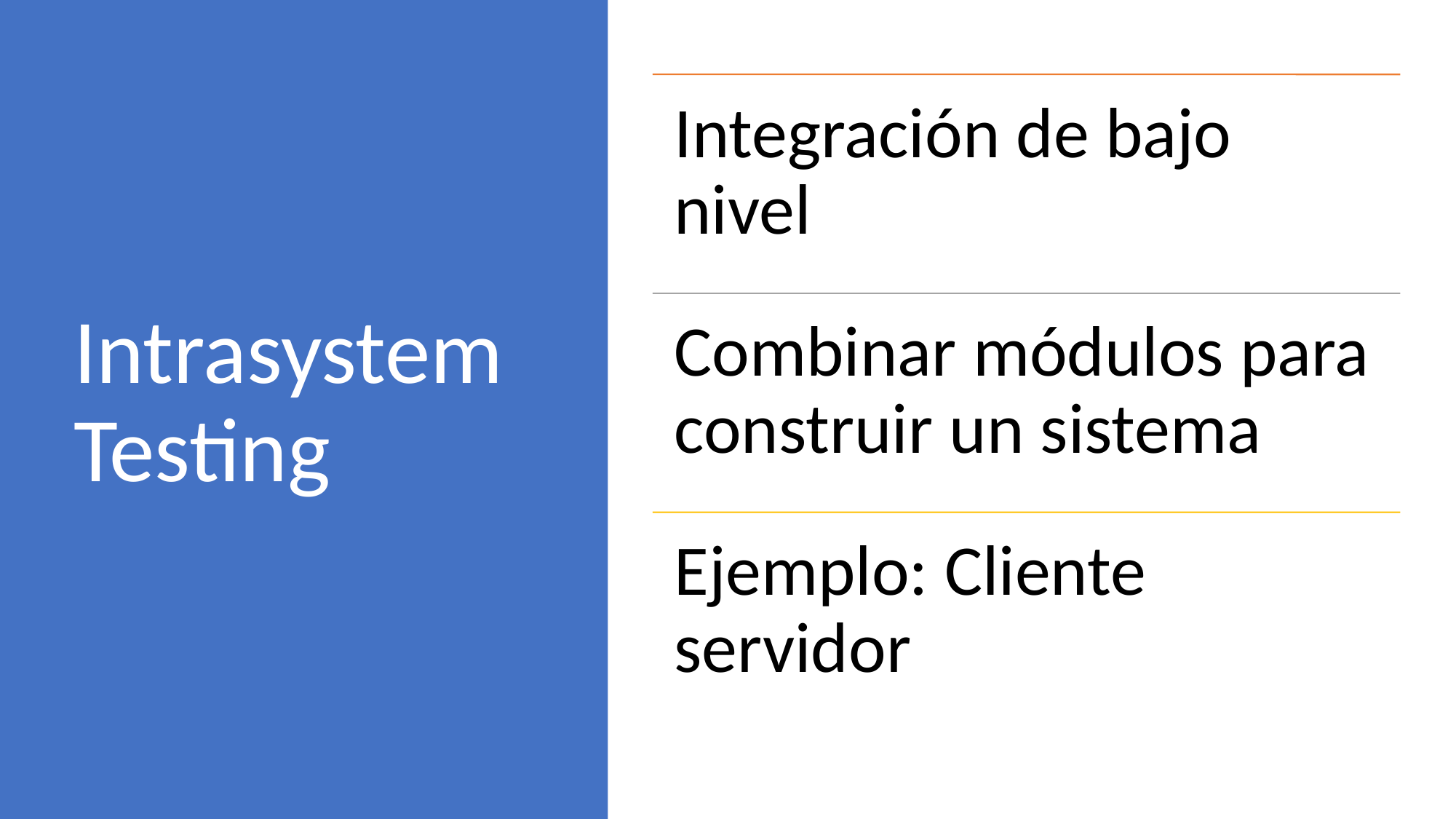

# Intrasystem Testing
Integración de bajo nivel
Combinar módulos para construir un sistema
Ejemplo: Cliente servidor